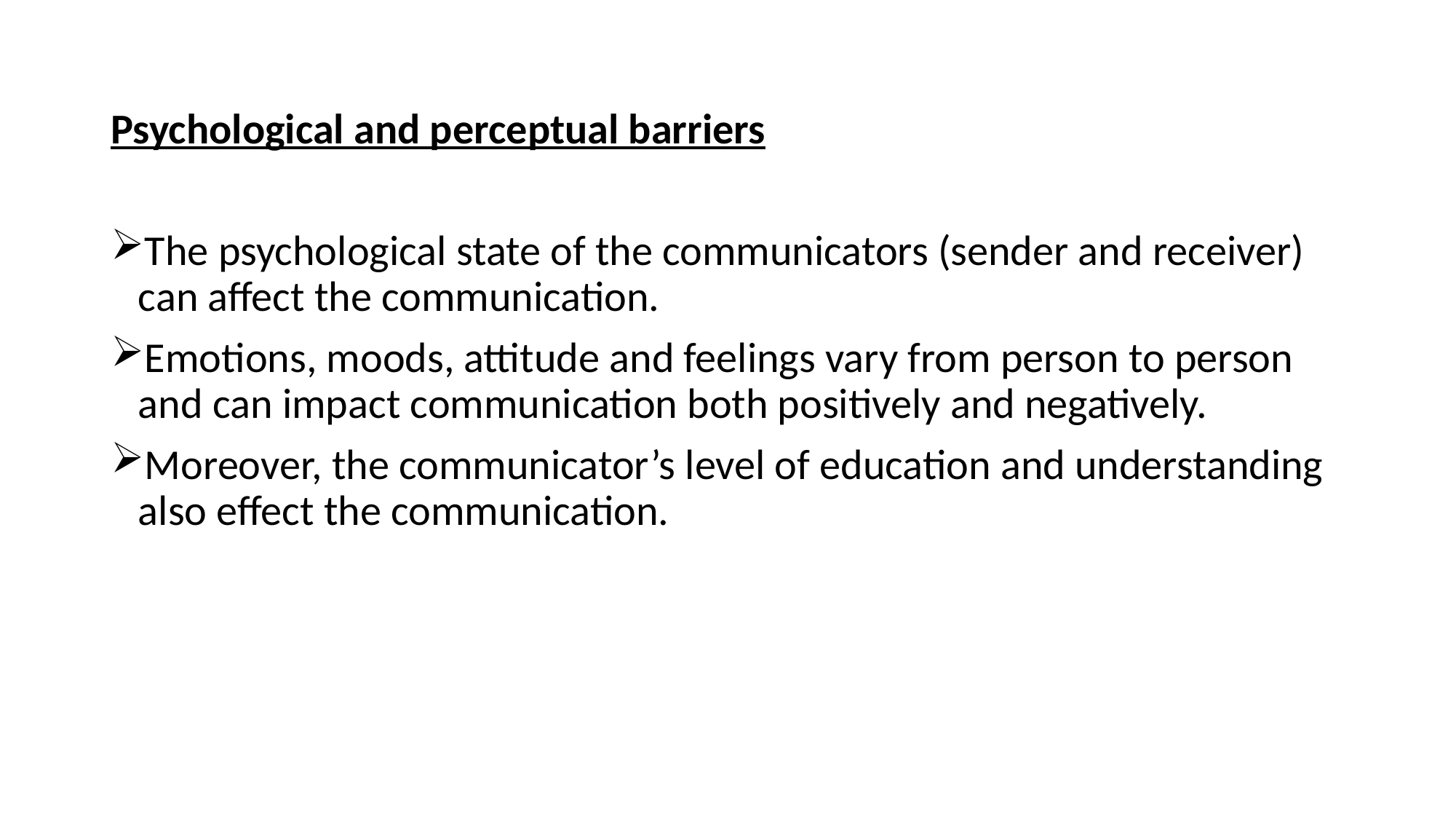

Psychological and perceptual barriers

The psychological state of the communicators (sender and receiver) can affect the communication.
Emotions, moods, attitude and feelings vary from person to person and can impact communication both positively and negatively.
Moreover, the communicator’s level of education and understanding also effect the communication.